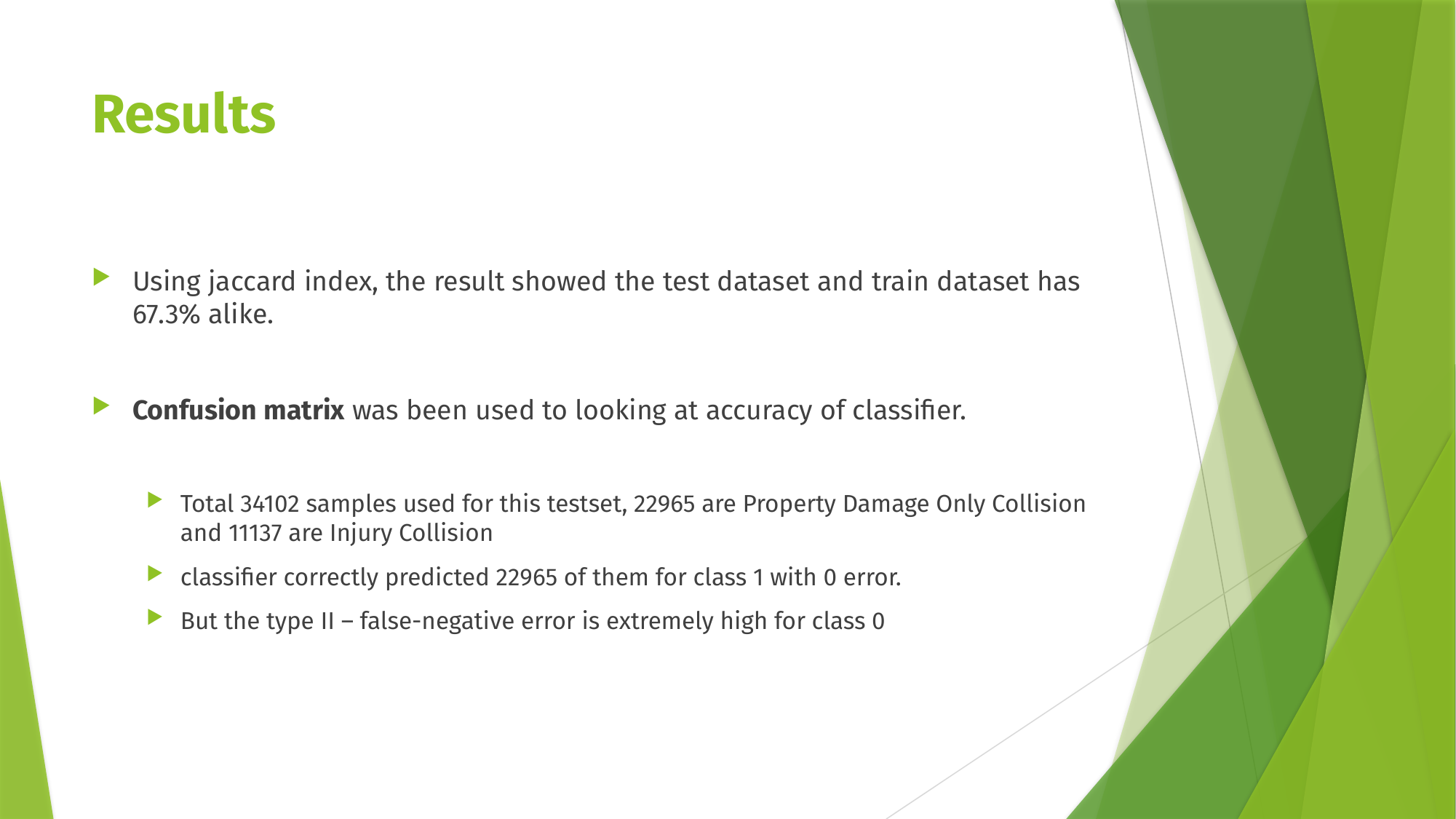

# Results
Using jaccard index, the result showed the test dataset and train dataset has 67.3% alike.

Confusion matrix was been used to looking at accuracy of classifier.

Total 34102 samples used for this testset, 22965 are Property Damage Only Collision and 11137 are Injury Collision
classifier correctly predicted 22965 of them for class 1 with 0 error.
But the type II – false-negative error is extremely high for class 0